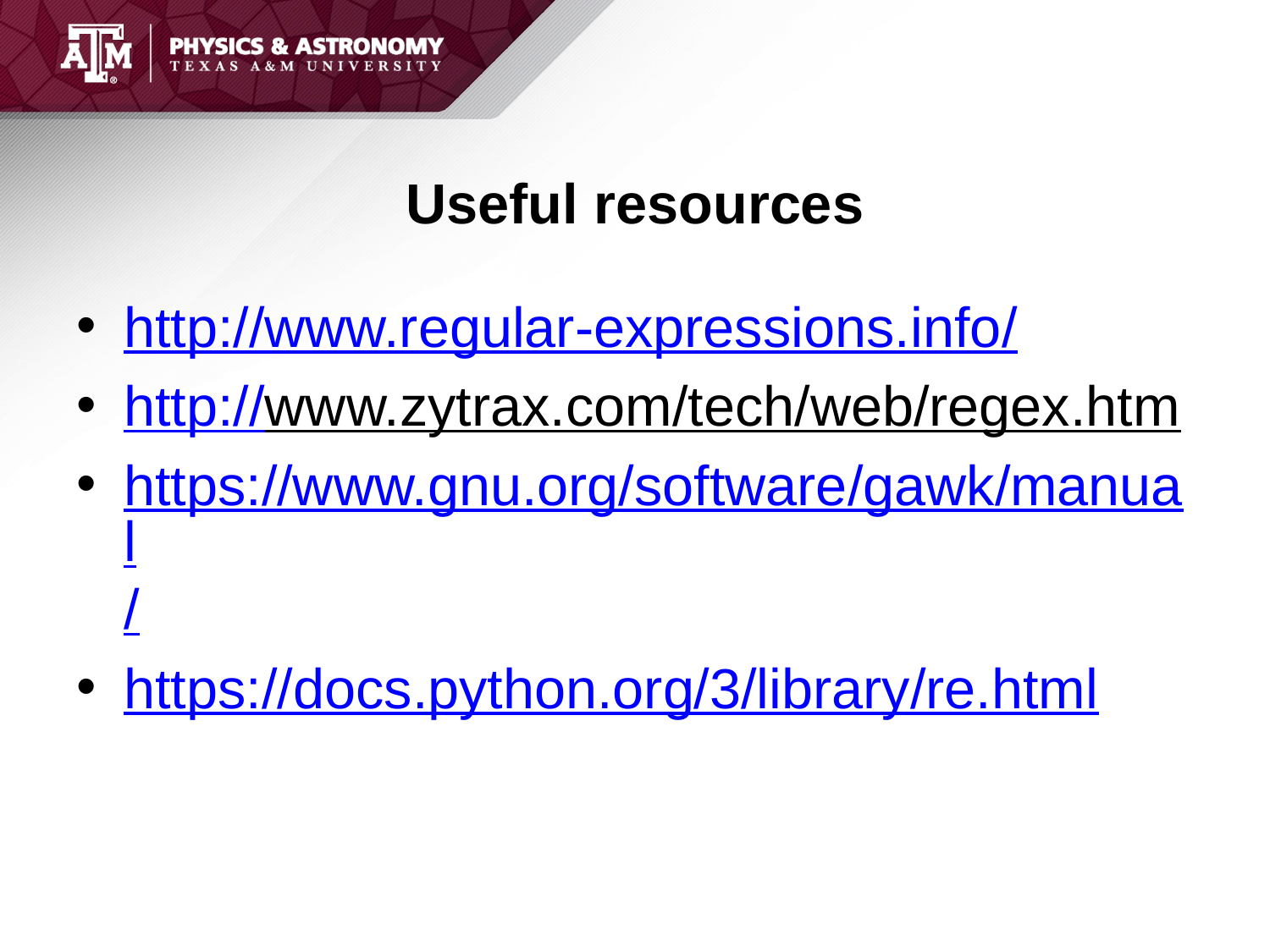

# Useful resources
http://www.regular-expressions.info/
http://www.zytrax.com/tech/web/regex.htm
https://www.gnu.org/software/gawk/manual/
https://docs.python.org/3/library/re.html